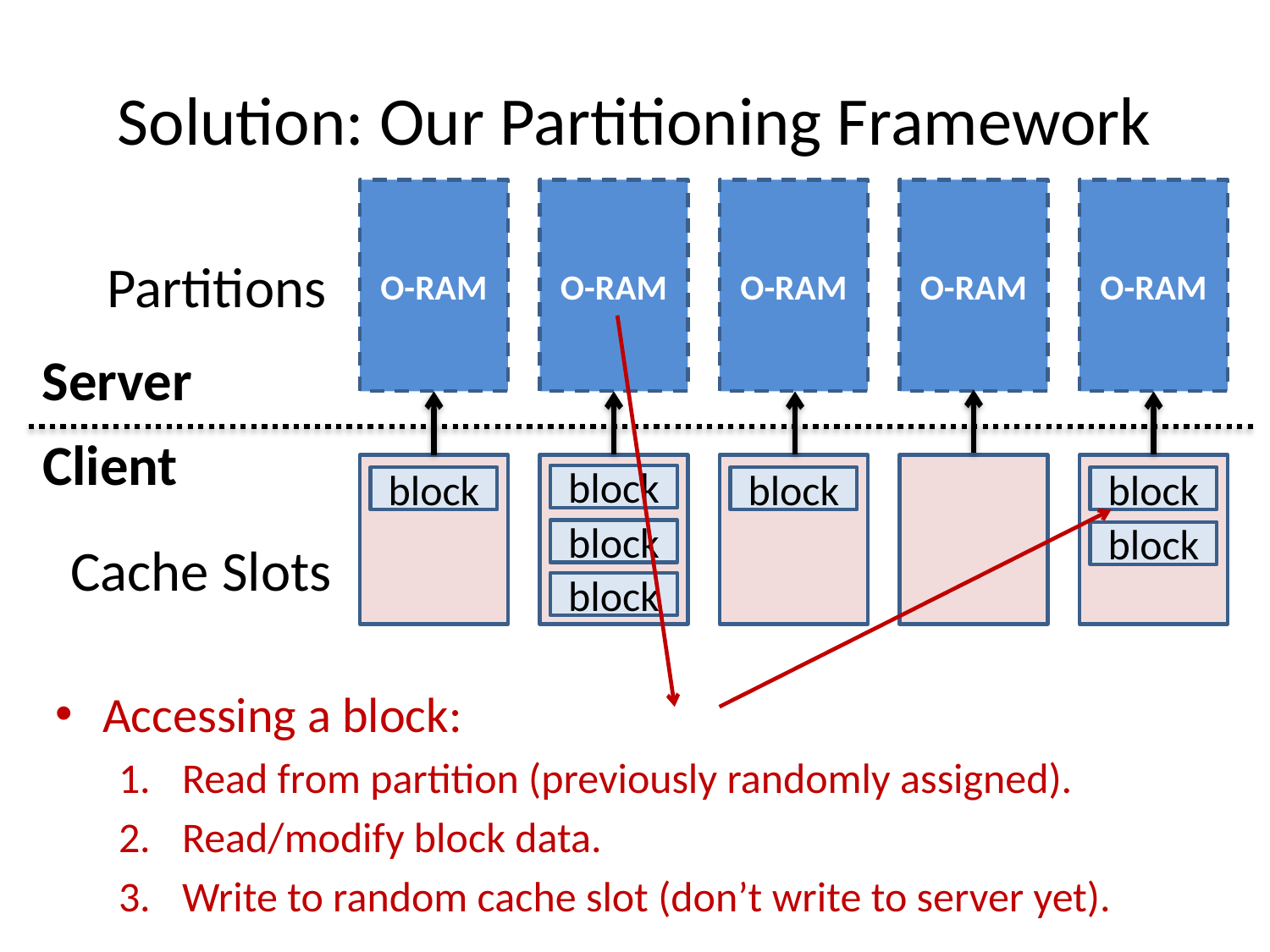

# Solution: Our Partitioning Framework
O-RAM
O-RAM
O-RAM
O-RAM
O-RAM
Partitions
Server
Client

block
block
block
block
block
block
Cache Slots
block
Accessing a block:
Read from partition (previously randomly assigned).
Read/modify block data.
Write to random cache slot (don’t write to server yet).